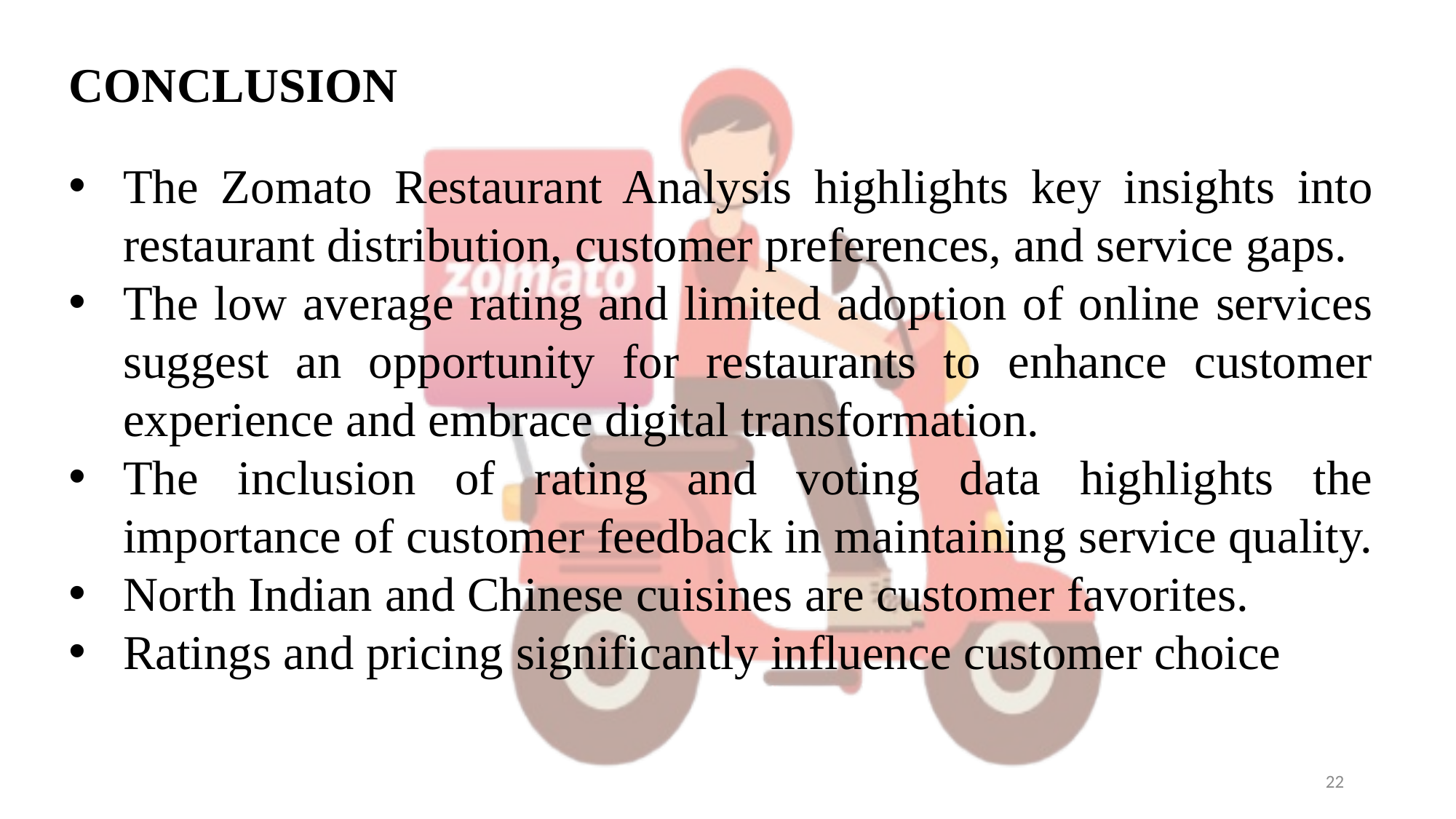

CONCLUSION
The Zomato Restaurant Analysis highlights key insights into restaurant distribution, customer preferences, and service gaps.
The low average rating and limited adoption of online services suggest an opportunity for restaurants to enhance customer experience and embrace digital transformation.
The inclusion of rating and voting data highlights the importance of customer feedback in maintaining service quality.
North Indian and Chinese cuisines are customer favorites.
Ratings and pricing significantly influence customer choice

22